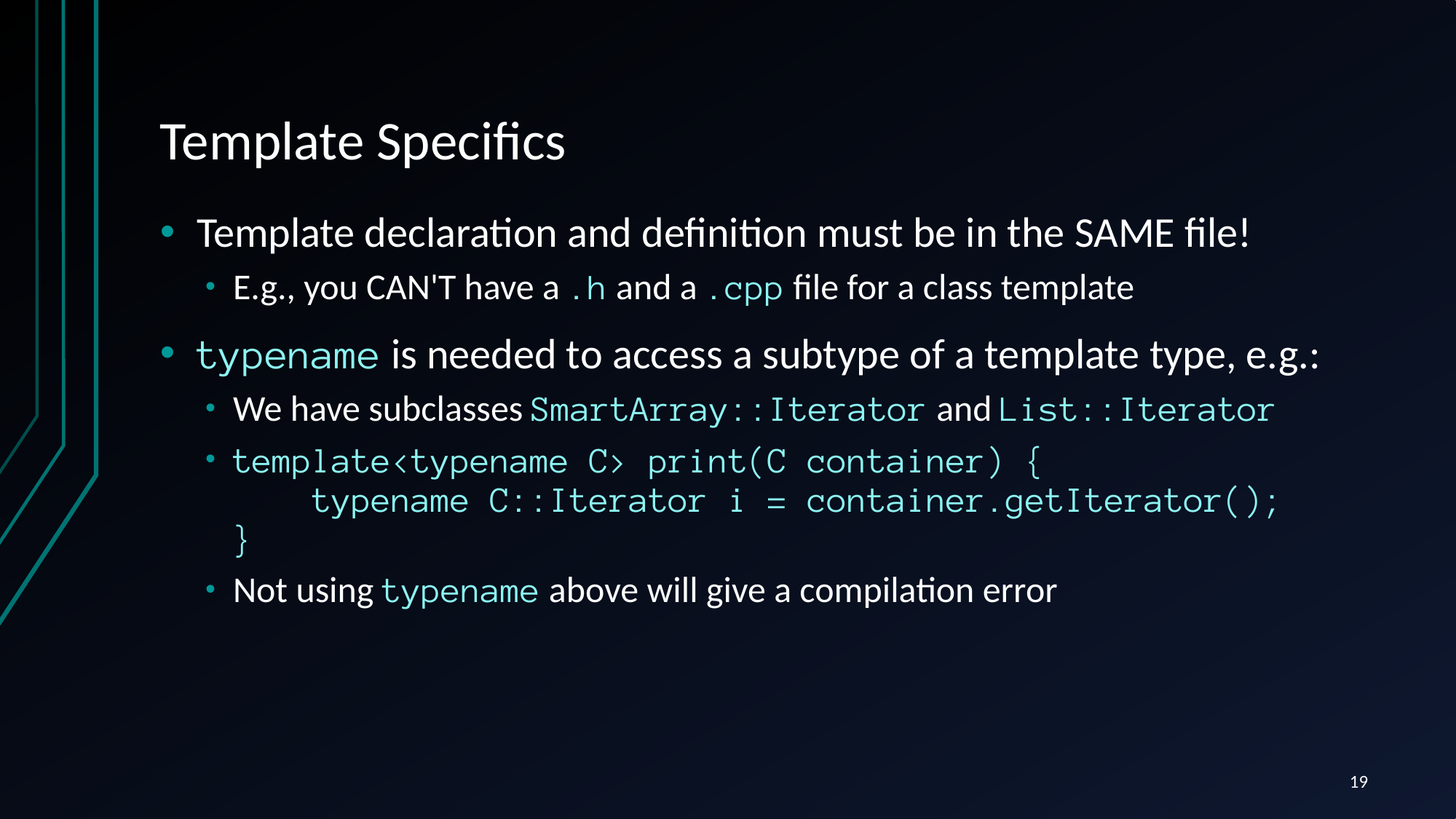

# Template Specifics
Template declaration and definition must be in the SAME file!
E.g., you CAN'T have a .h and a .cpp file for a class template
typename is needed to access a subtype of a template type, e.g.:
We have subclasses SmartArray::Iterator and List::Iterator
template<typename C> print(C container) {
    typename C::Iterator i = container.getIterator();
}
Not using typename above will give a compilation error
19